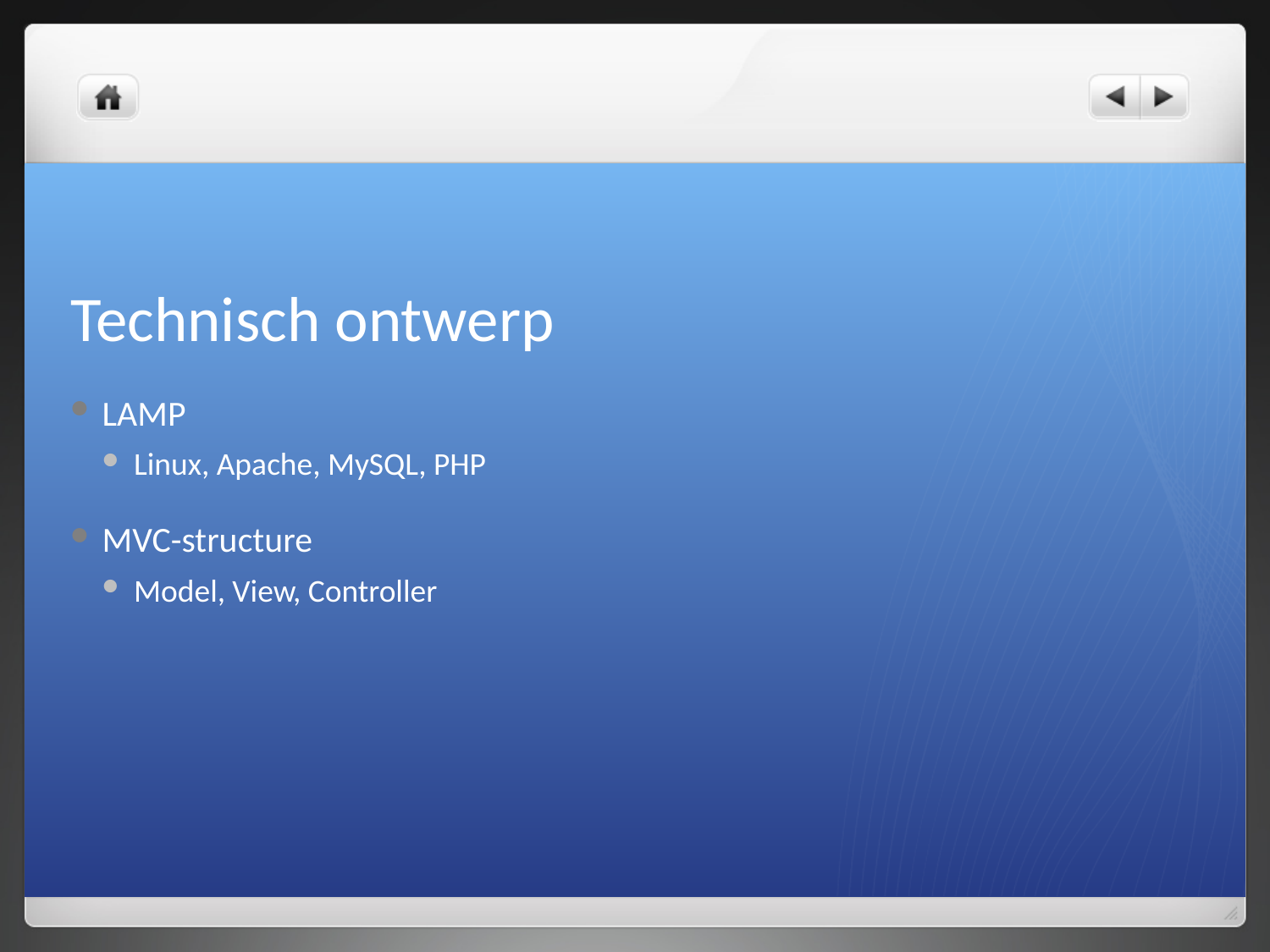

# Technisch ontwerp
LAMP
Linux, Apache, MySQL, PHP
MVC-structure
Model, View, Controller